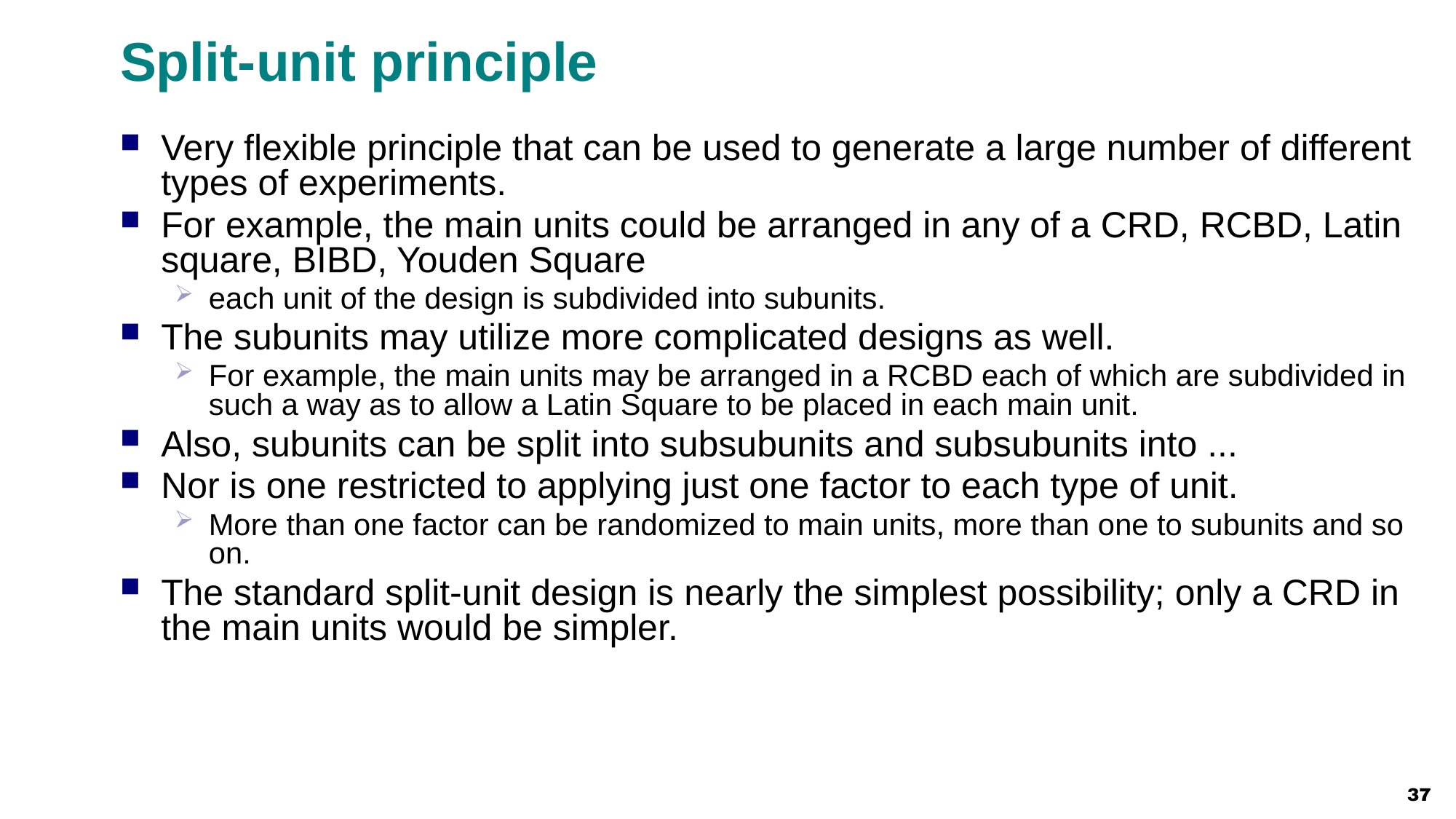

# Split-unit principle
Very flexible principle that can be used to generate a large number of different types of experiments.
For example, the main units could be arranged in any of a CRD, RCBD, Latin square, BIBD, Youden Square
each unit of the design is subdivided into subunits.
The subunits may utilize more complicated designs as well.
For example, the main units may be arranged in a RCBD each of which are subdivided in such a way as to allow a Latin Square to be placed in each main unit.
Also, subunits can be split into subsubunits and subsubunits into ...
Nor is one restricted to applying just one factor to each type of unit.
More than one factor can be randomized to main units, more than one to subunits and so on.
The standard split-unit design is nearly the simplest possibility; only a CRD in the main units would be simpler.
37